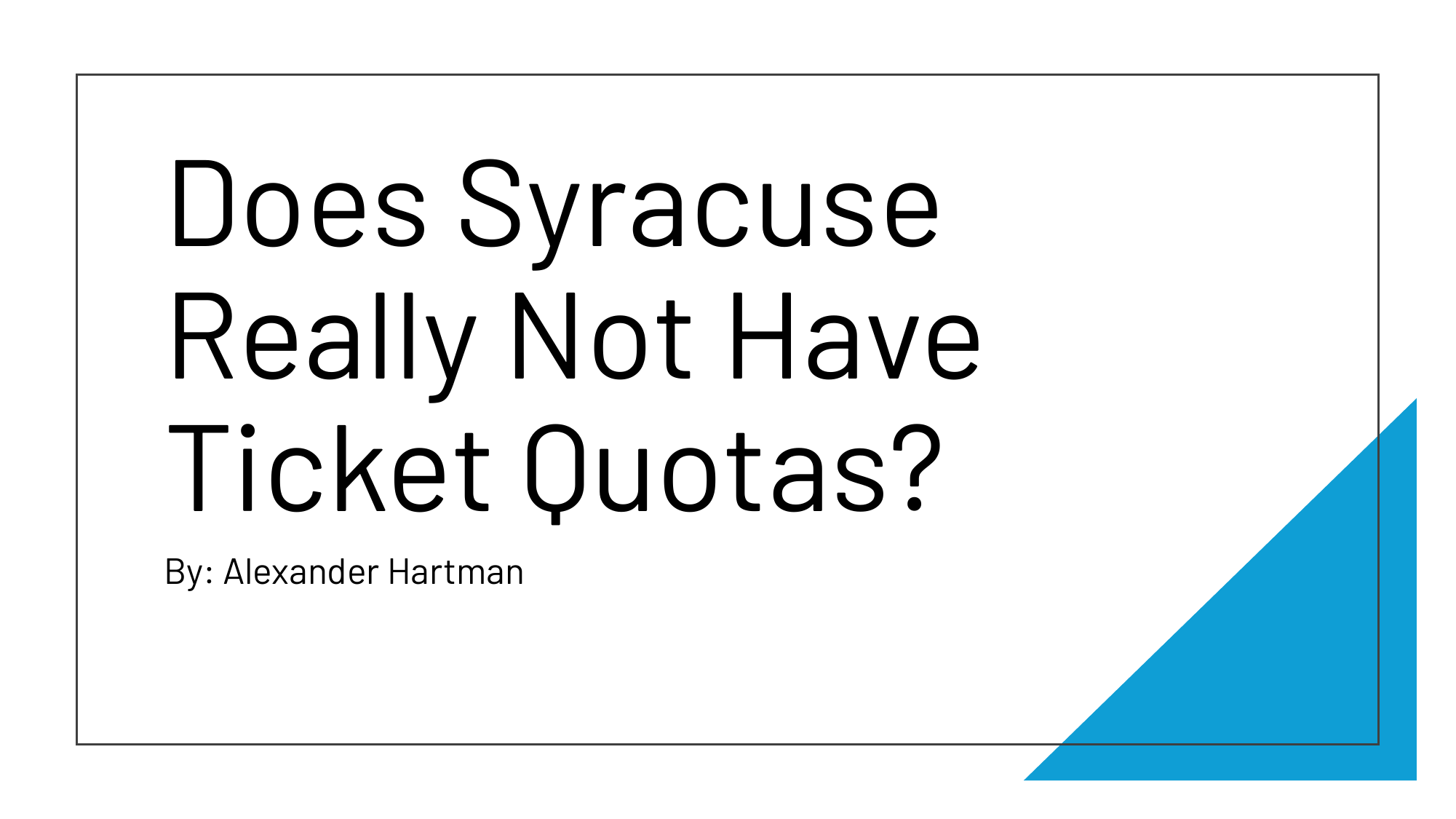

# Does Syracuse Really Not Have Ticket Quotas?

By: Alexander Hartman